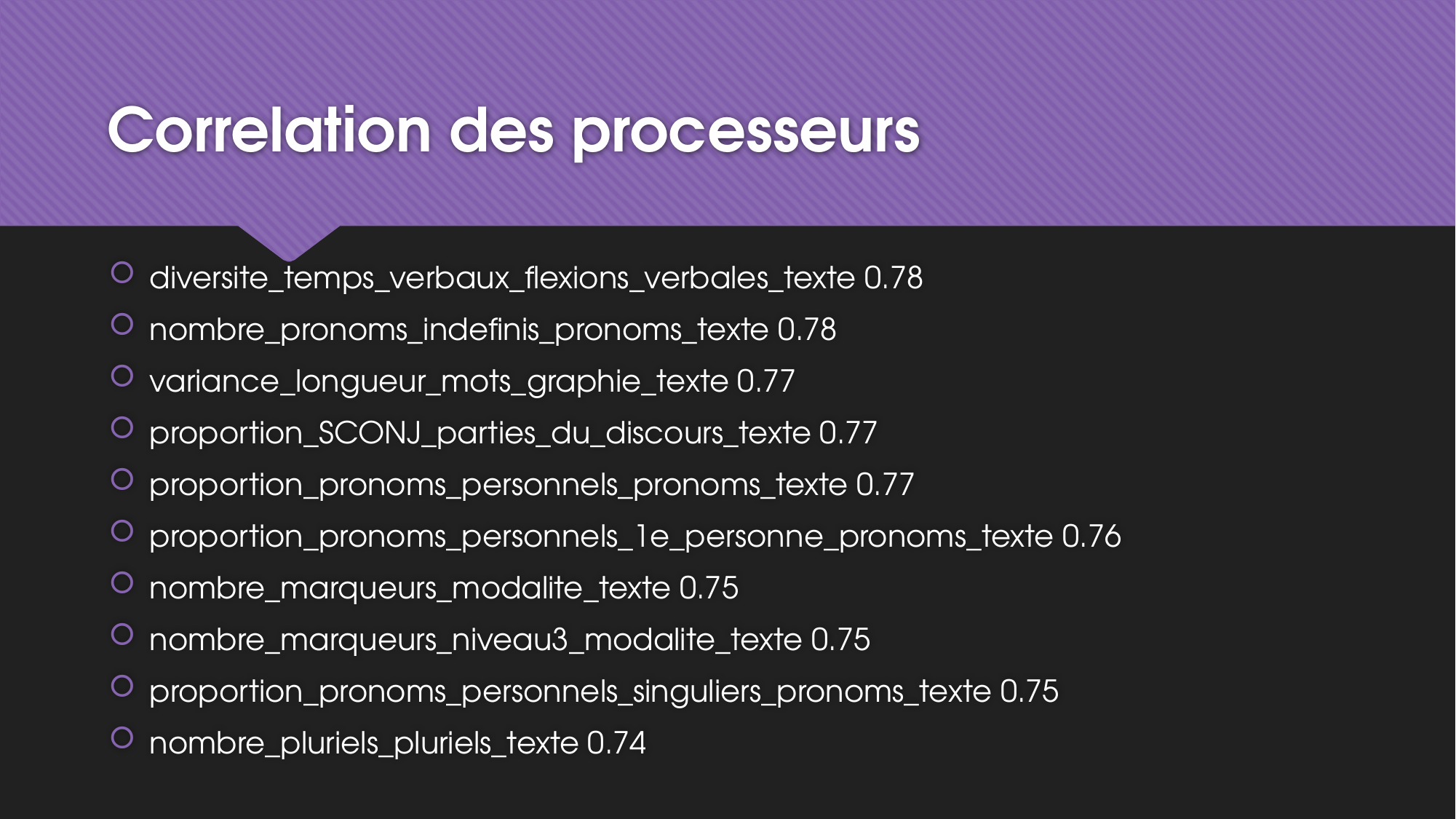

# Correlation des processeurs
diversite_temps_verbaux_flexions_verbales_texte 0.78
nombre_pronoms_indefinis_pronoms_texte 0.78
variance_longueur_mots_graphie_texte 0.77
proportion_SCONJ_parties_du_discours_texte 0.77
proportion_pronoms_personnels_pronoms_texte 0.77
proportion_pronoms_personnels_1e_personne_pronoms_texte 0.76
nombre_marqueurs_modalite_texte 0.75
nombre_marqueurs_niveau3_modalite_texte 0.75
proportion_pronoms_personnels_singuliers_pronoms_texte 0.75
nombre_pluriels_pluriels_texte 0.74